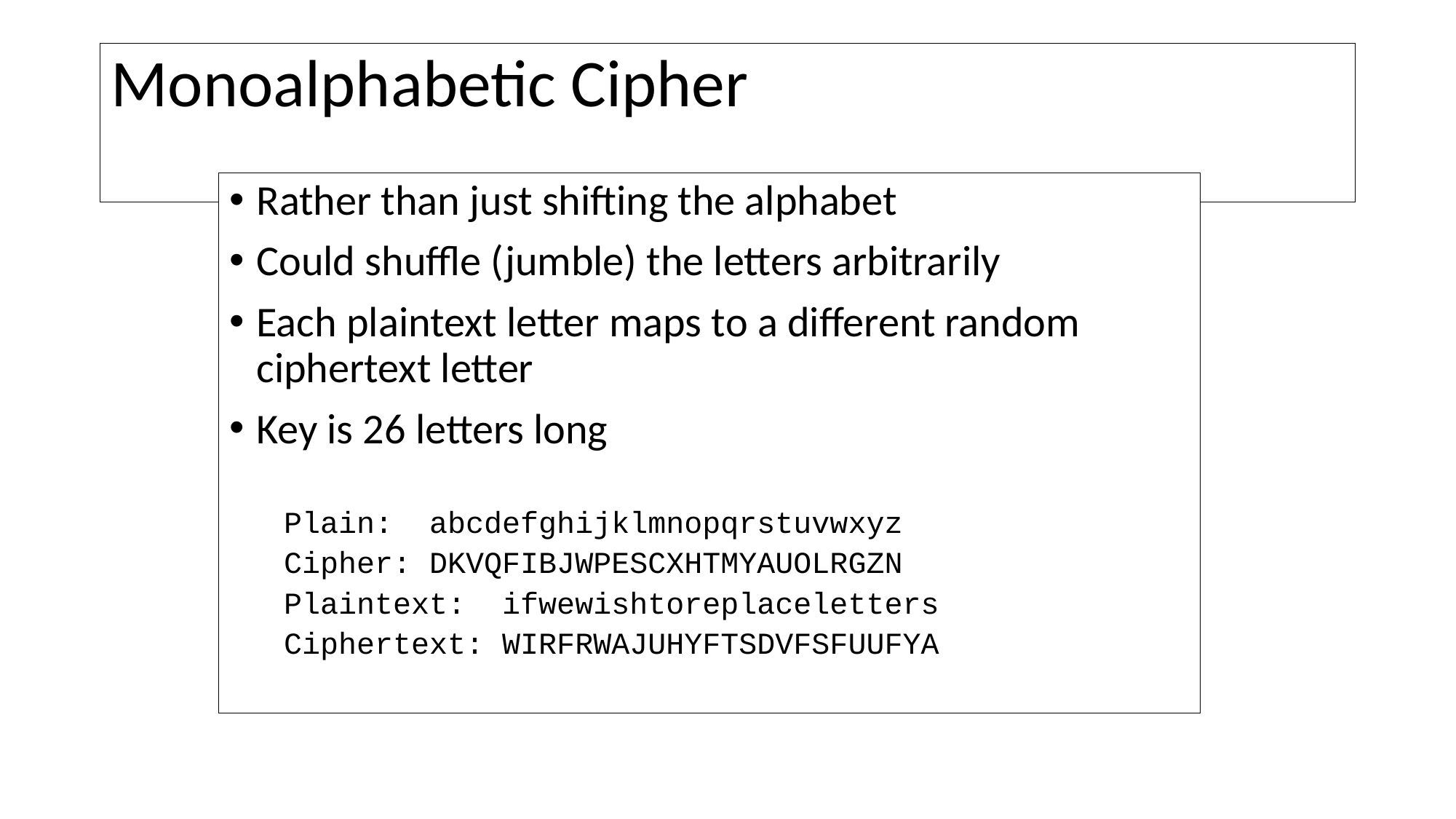

# Monoalphabetic Cipher
Rather than just shifting the alphabet
Could shuffle (jumble) the letters arbitrarily
Each plaintext letter maps to a different random ciphertext letter
Key is 26 letters long

Plain:  abcdefghijklmnopqrstuvwxyz
Cipher: DKVQFIBJWPESCXHTMYAUOLRGZN
Plaintext:  ifwewishtoreplaceletters
Ciphertext: WIRFRWAJUHYFTSDVFSFUUFYA